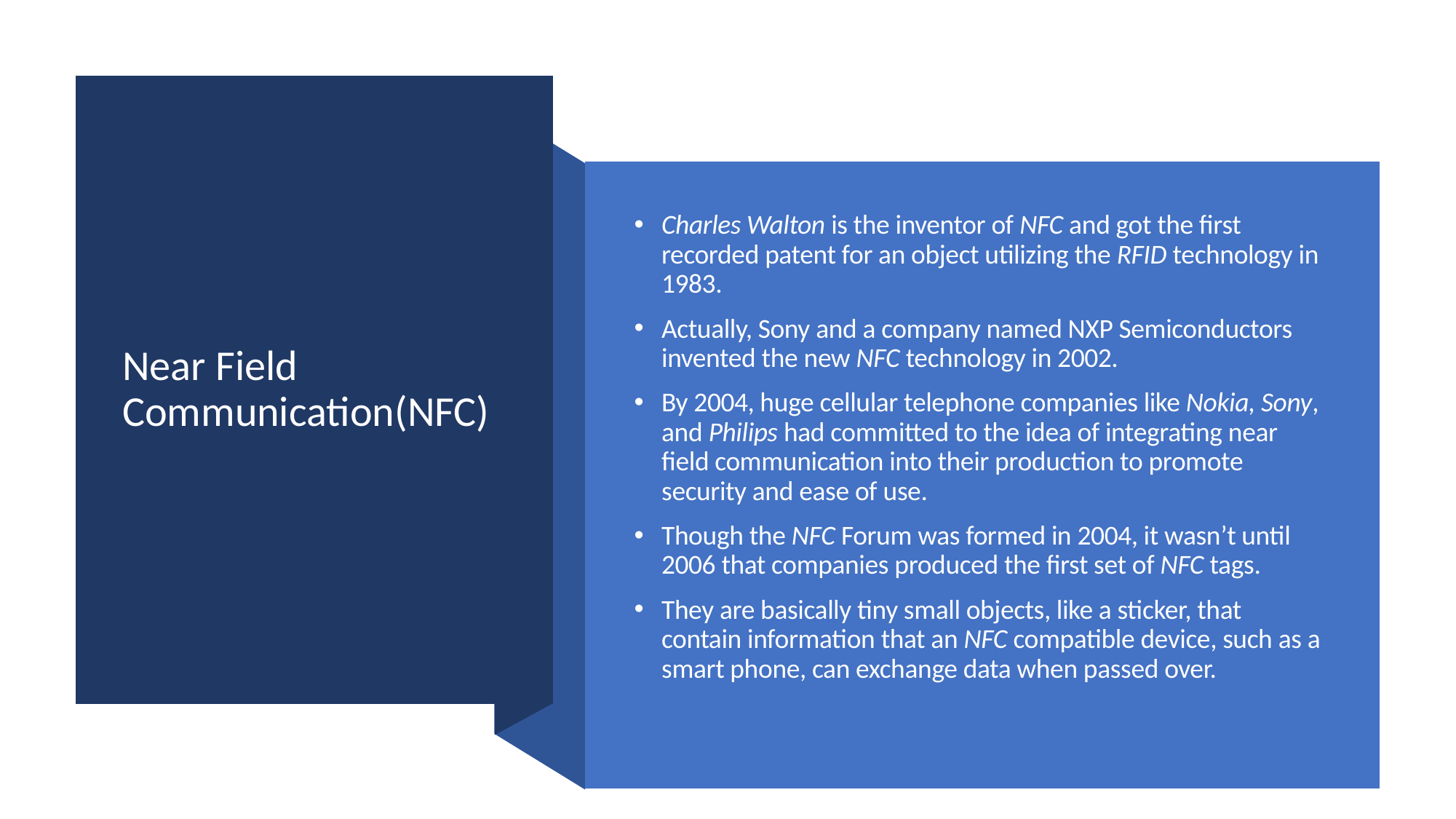

# Near Field Communication(NFC)

Charles Walton is the inventor of NFC and got the first recorded patent for an object utilizing the RFID technology in 1983.
Actually, Sony and a company named NXP Semiconductors invented the new NFC technology in 2002.
By 2004, huge cellular telephone companies like Nokia, Sony, and Philips had committed to the idea of integrating near field communication into their production to promote security and ease of use.
Though the NFC Forum was formed in 2004, it wasn’t until 2006 that companies produced the first set of NFC tags.
They are basically tiny small objects, like a sticker, that contain information that an NFC compatible device, such as a smart phone, can exchange data when passed over.